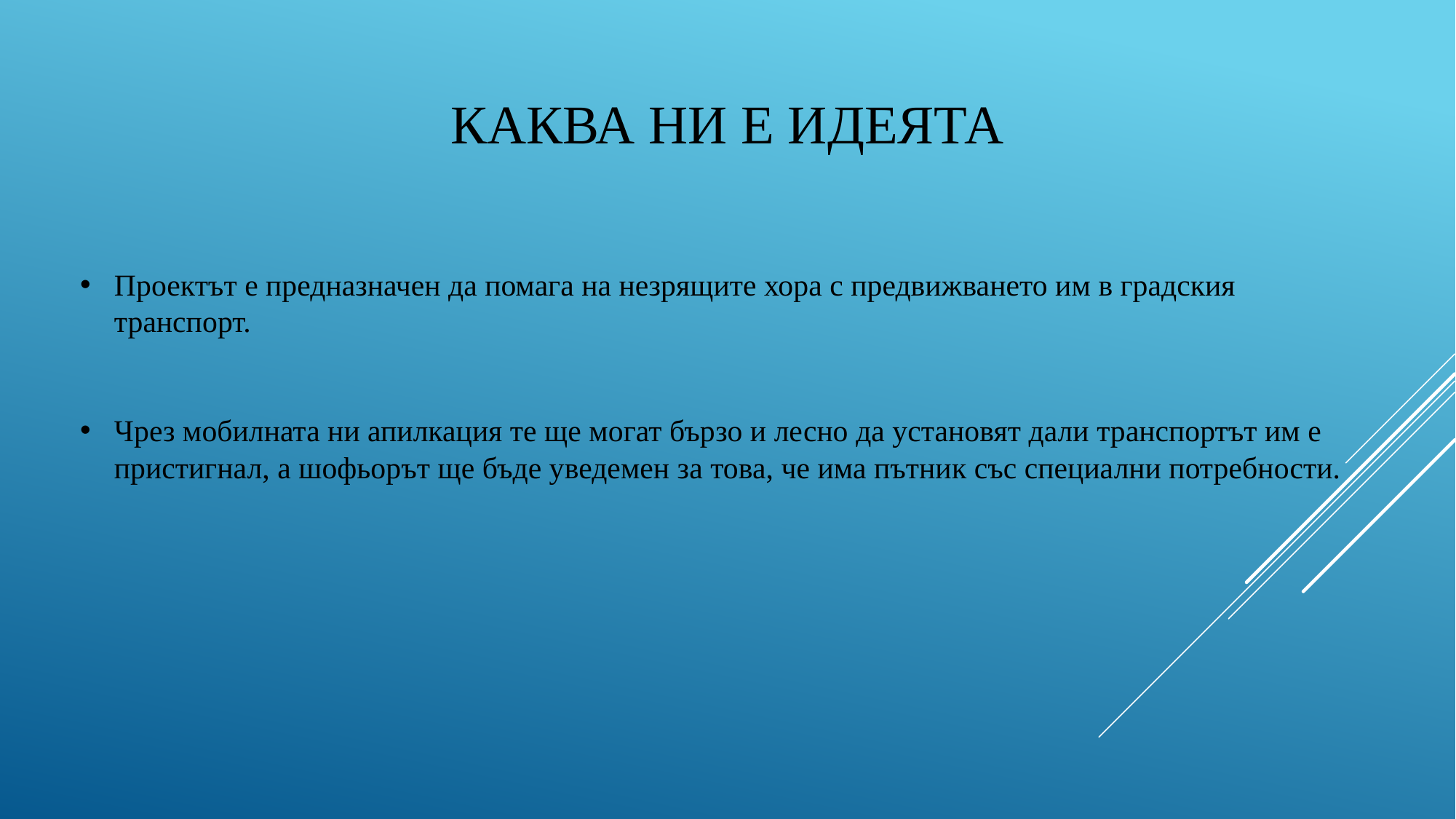

# Каква ни е Идеята

Проектът е предназначен да помага на незрящите хора с предвижването им в градския транспорт.

Чрез мобилната ни апилкация те ще могат бързо и лесно да установят дали транспортът им е пристигнал, а шофьорът ще бъде уведемен за това, че има пътник със специални потребности.